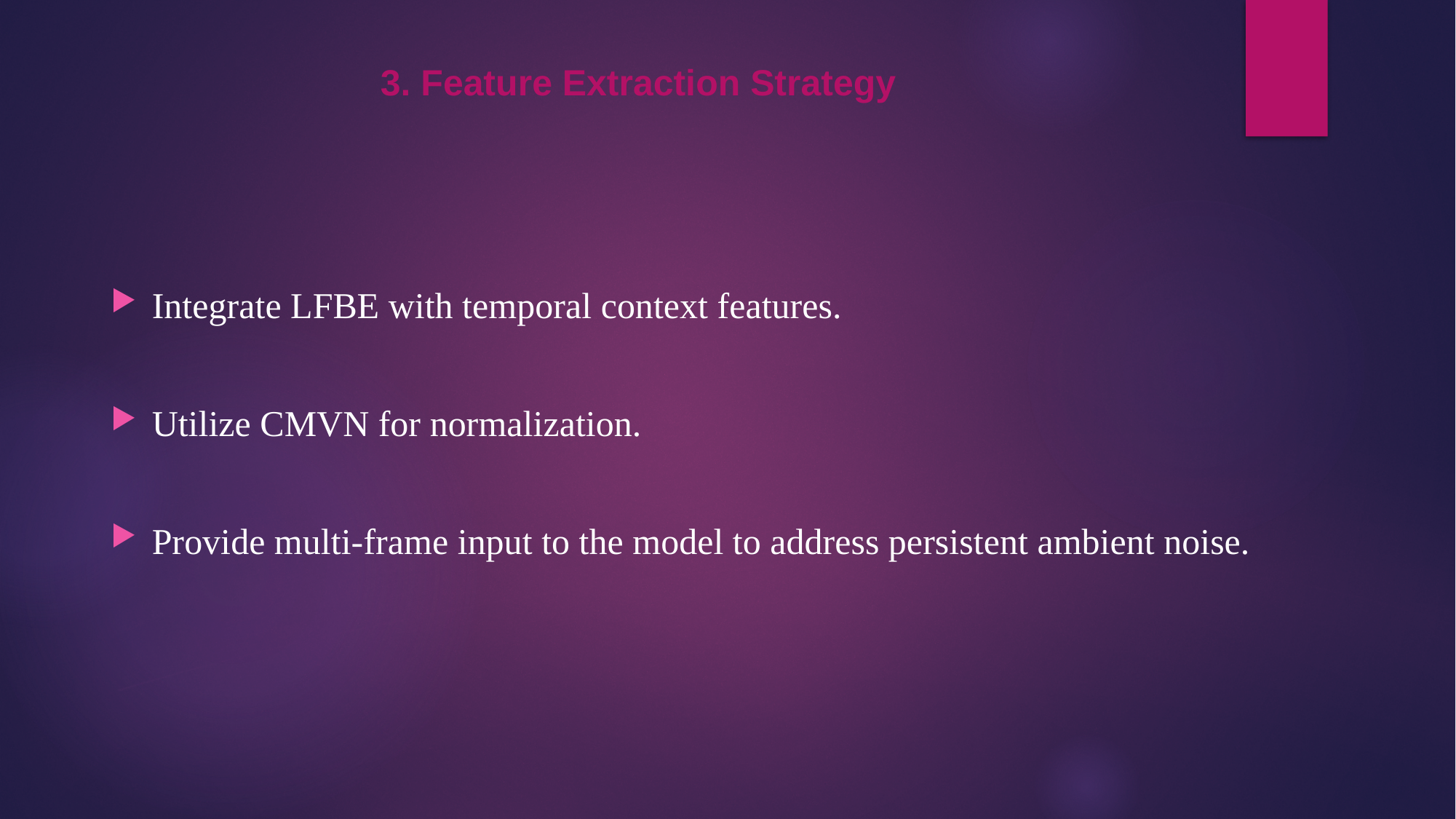

# 3. Feature Extraction Strategy

Integrate LFBE with temporal context features.

Utilize CMVN for normalization.

Provide multi-frame input to the model to address persistent ambient noise.